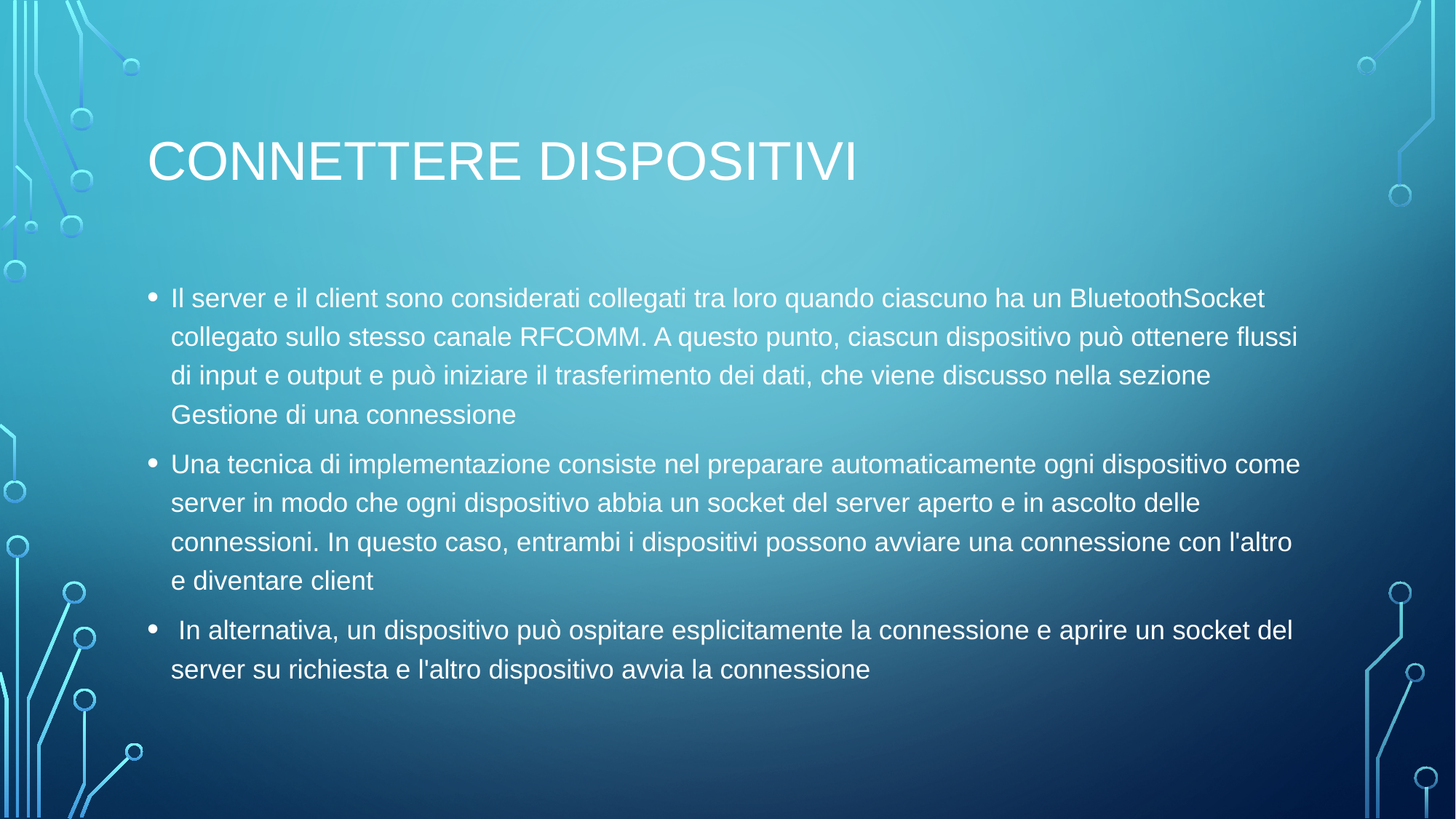

# Connettere dispositivi
Il server e il client sono considerati collegati tra loro quando ciascuno ha un BluetoothSocket collegato sullo stesso canale RFCOMM. A questo punto, ciascun dispositivo può ottenere flussi di input e output e può iniziare il trasferimento dei dati, che viene discusso nella sezione Gestione di una connessione
Una tecnica di implementazione consiste nel preparare automaticamente ogni dispositivo come server in modo che ogni dispositivo abbia un socket del server aperto e in ascolto delle connessioni. In questo caso, entrambi i dispositivi possono avviare una connessione con l'altro e diventare client
 In alternativa, un dispositivo può ospitare esplicitamente la connessione e aprire un socket del server su richiesta e l'altro dispositivo avvia la connessione